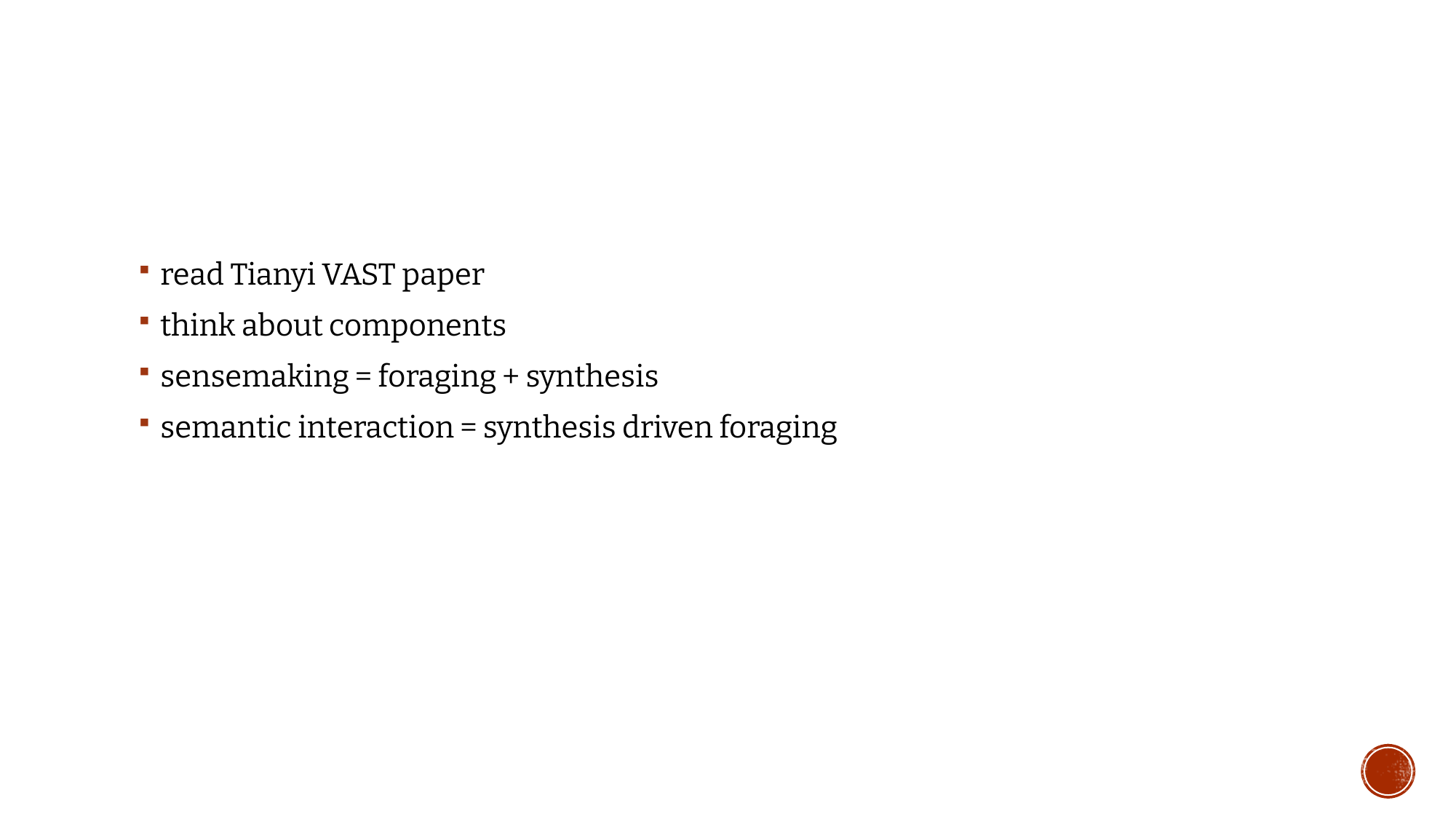

#
read Tianyi VAST paper
think about components
sensemaking = foraging + synthesis
semantic interaction = synthesis driven foraging